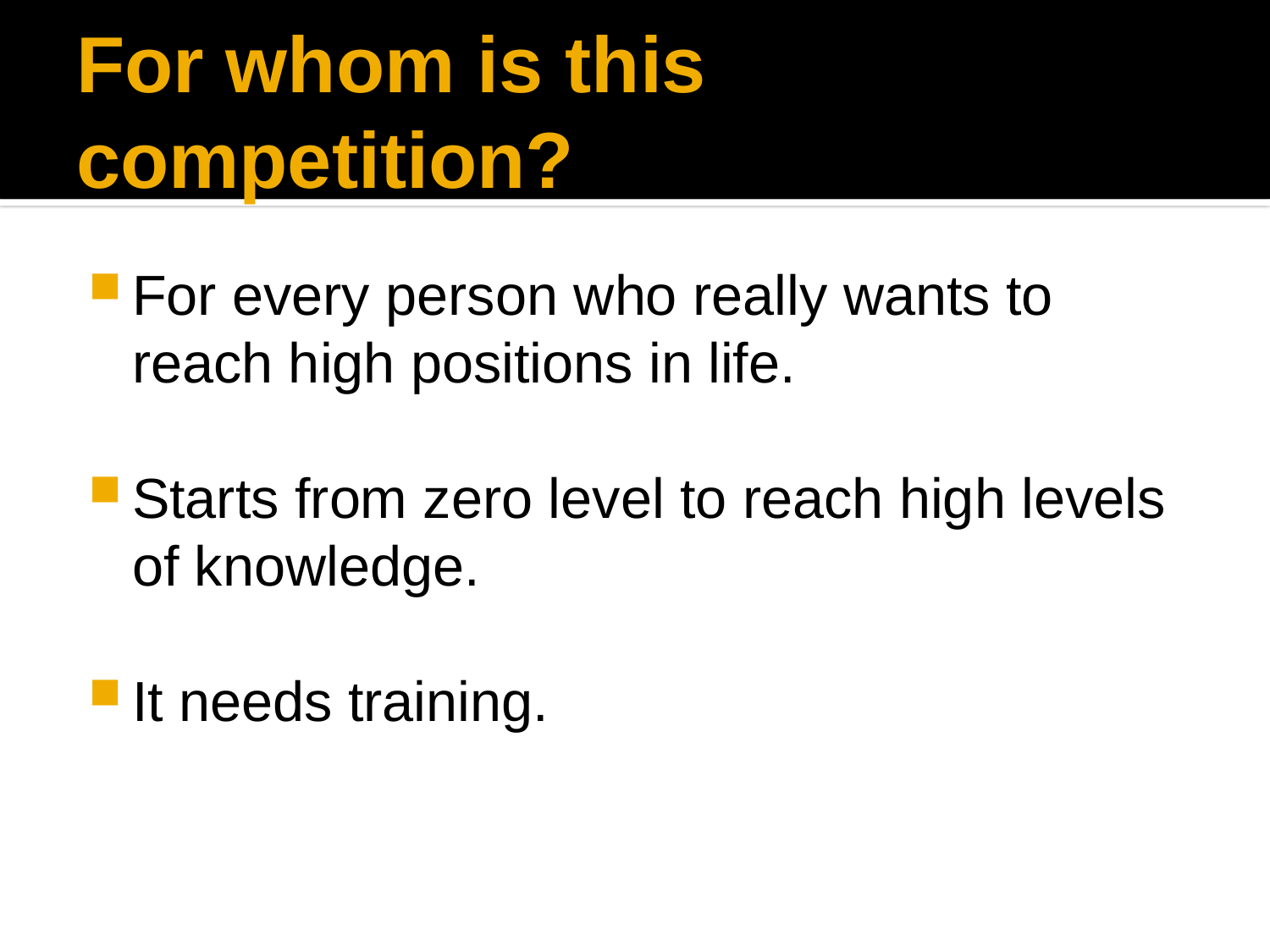

# For whom is this competition?
For every person who really wants to reach high positions in life.

Starts from zero level to reach high levels of knowledge.

It needs training.